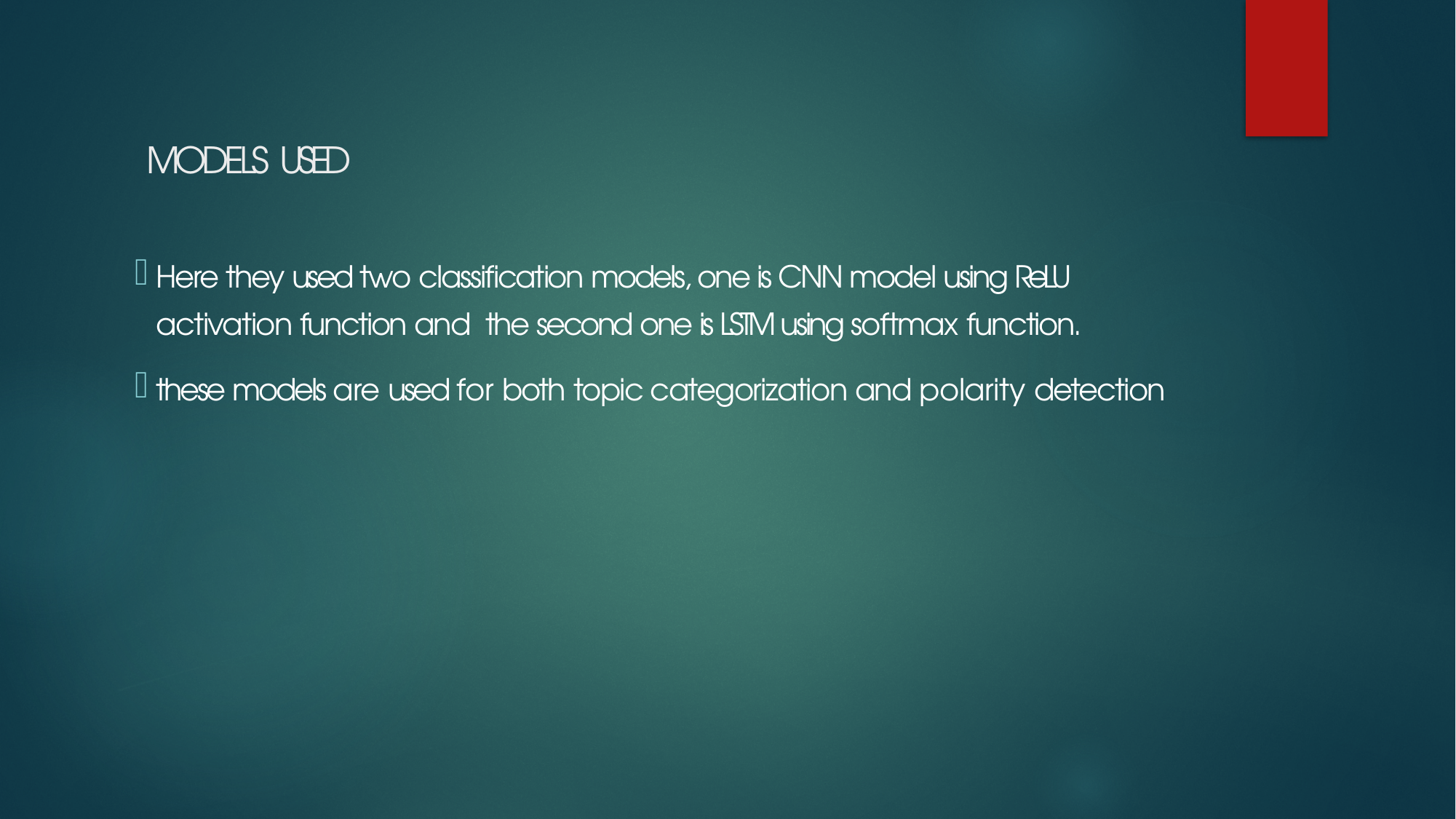

# MODELS USED
Here they used two classification models, one is CNN model using ReLU activation function and  the second one is LSTM using softmax function.
these models are used for both topic categorization and polarity detection